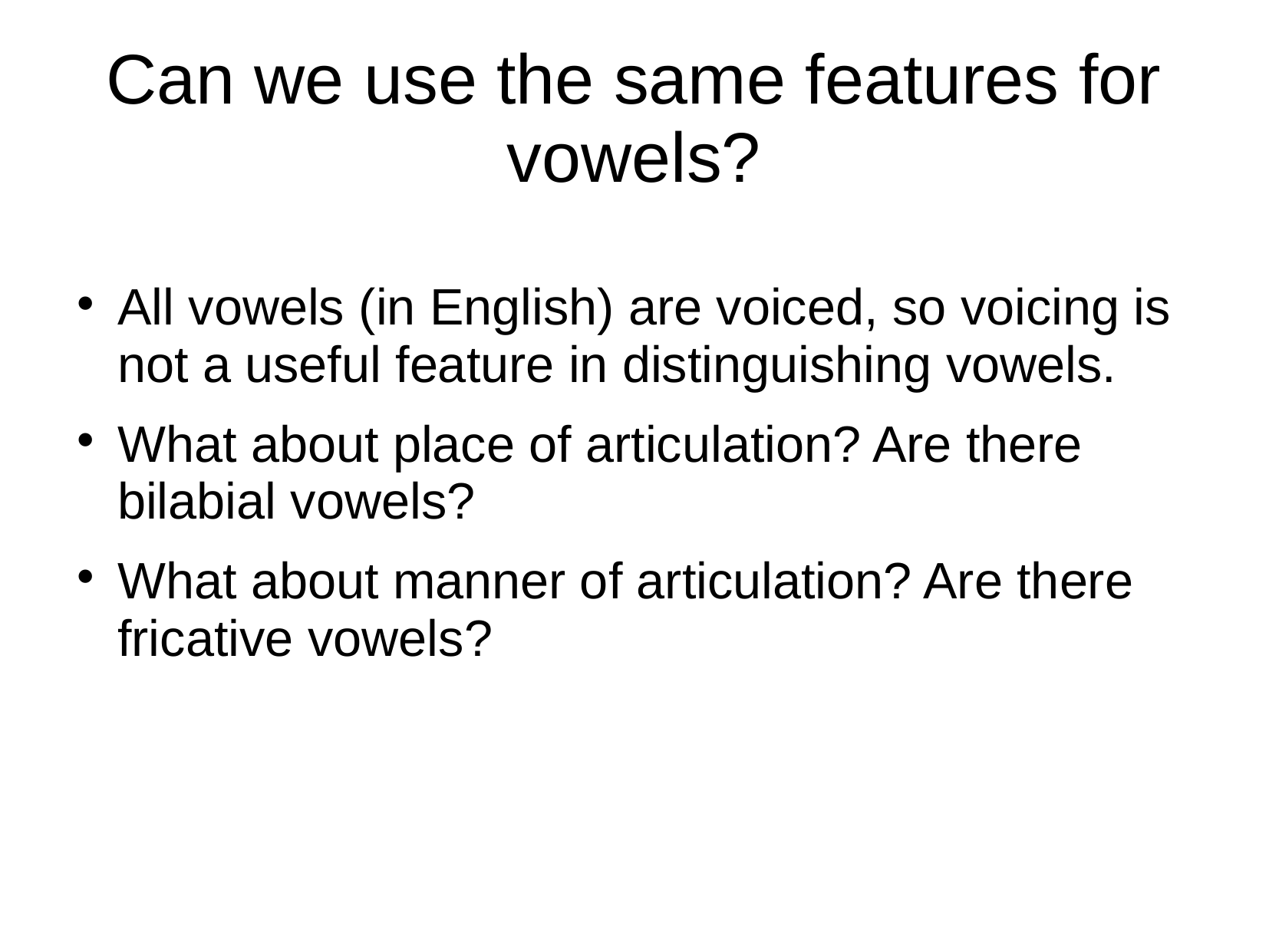

# Can we use the same features for vowels?
All vowels (in English) are voiced, so voicing is not a useful feature in distinguishing vowels.
What about place of articulation? Are there bilabial vowels?
What about manner of articulation? Are there fricative vowels?